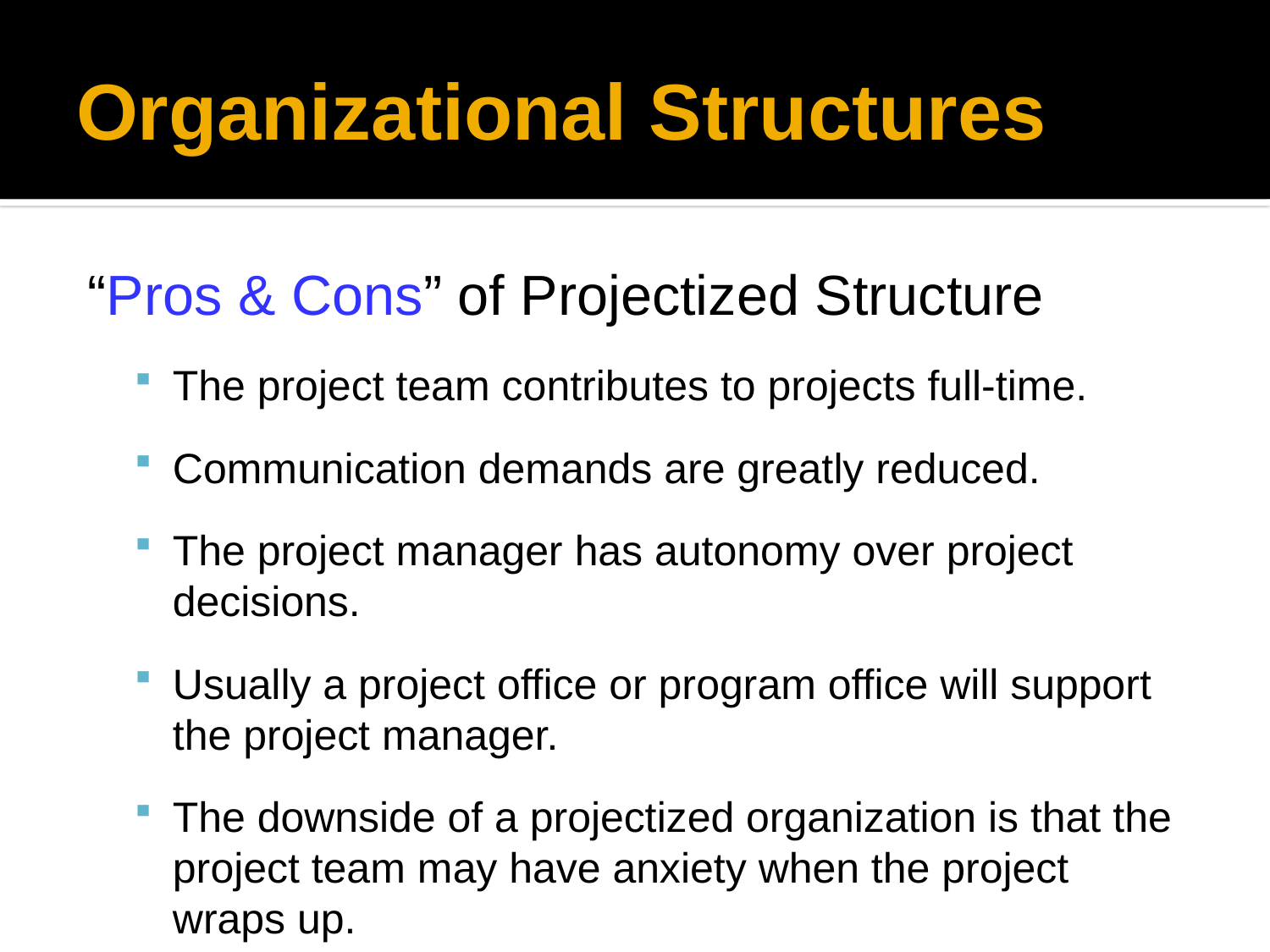

# Organizational Structures
“Pros & Cons” of Projectized Structure
The project team contributes to projects full-time.
Communication demands are greatly reduced.
The project manager has autonomy over project decisions.
Usually a project office or program office will support the project manager.
The downside of a projectized organization is that the project team may have anxiety when the project wraps up.